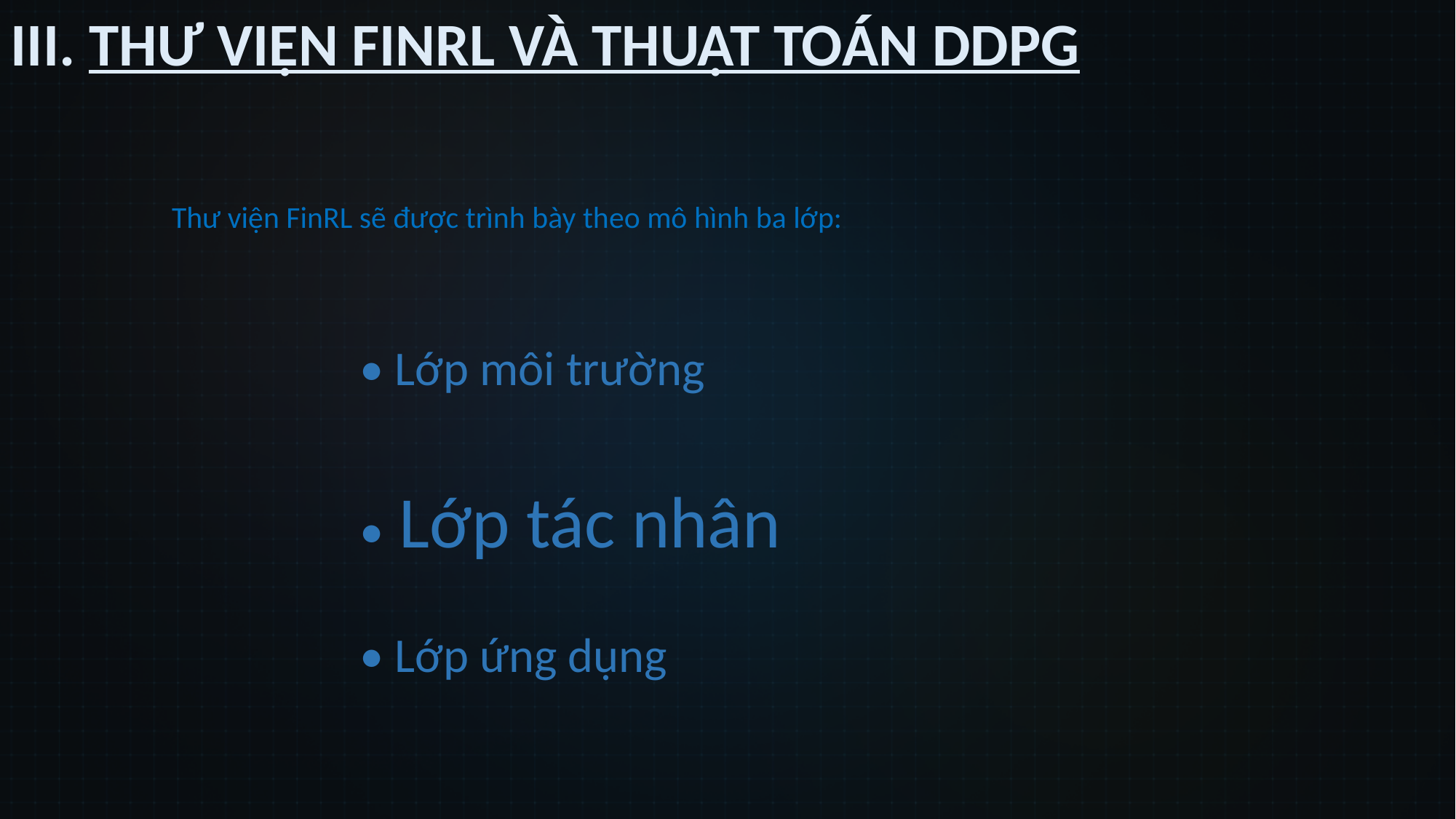

III. THƯ VIỆN FINRL VÀ THUẬT TOÁN DDPG
     Thư viện FinRL sẽ được trình bày theo mô hình ba lớp:
• Lớp môi trường
• Lớp tác nhân
• Lớp ứng dụng